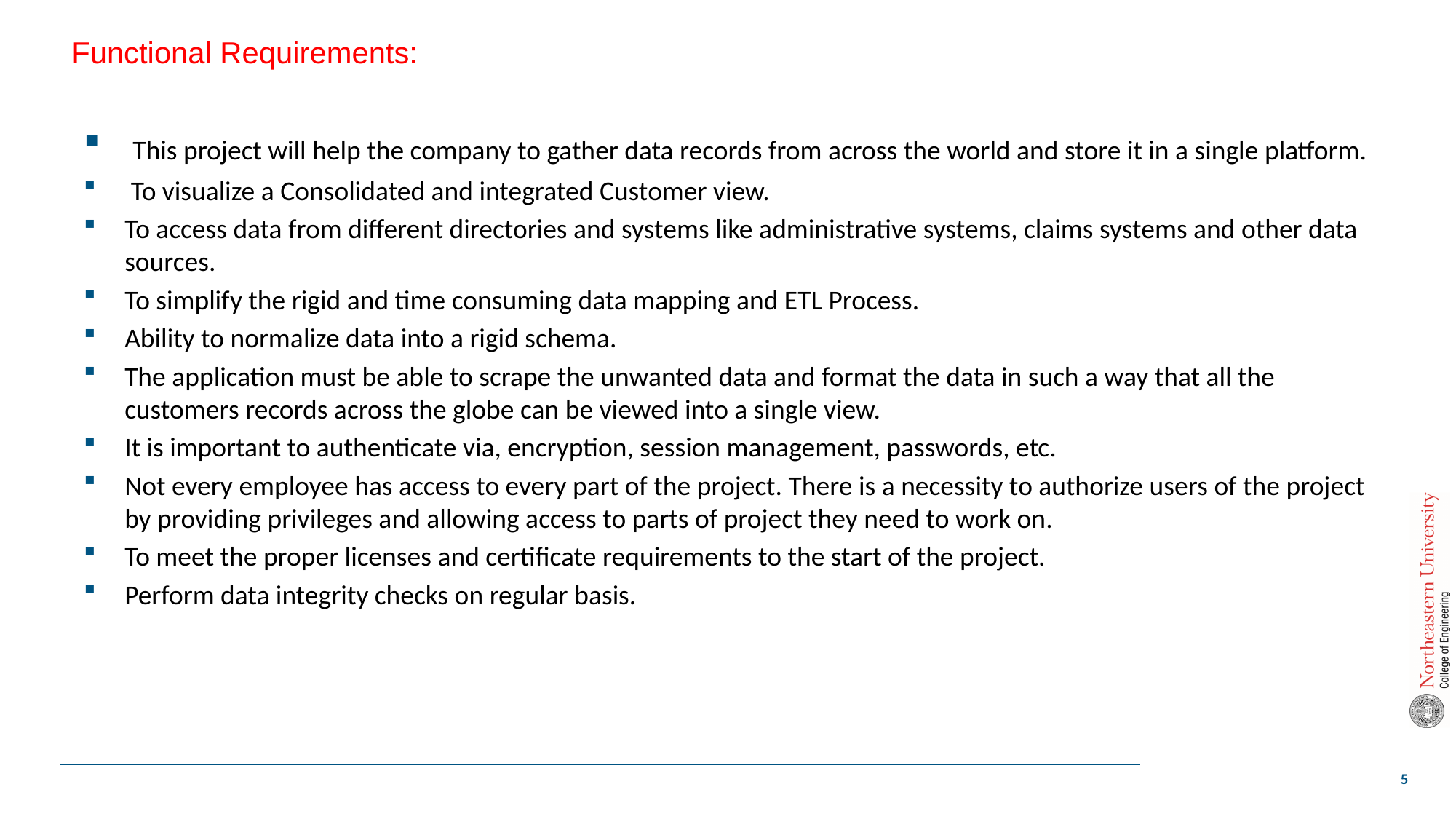

# Functional Requirements:
 This project will help the company to gather data records from across the world and store it in a single platform.
 To visualize a Consolidated and integrated Customer view.
To access data from different directories and systems like administrative systems, claims systems and other data sources.
To simplify the rigid and time consuming data mapping and ETL Process.
Ability to normalize data into a rigid schema.
The application must be able to scrape the unwanted data and format the data in such a way that all the customers records across the globe can be viewed into a single view.
It is important to authenticate via, encryption, session management, passwords, etc.
Not every employee has access to every part of the project. There is a necessity to authorize users of the project by providing privileges and allowing access to parts of project they need to work on.
To meet the proper licenses and certificate requirements to the start of the project.
Perform data integrity checks on regular basis.